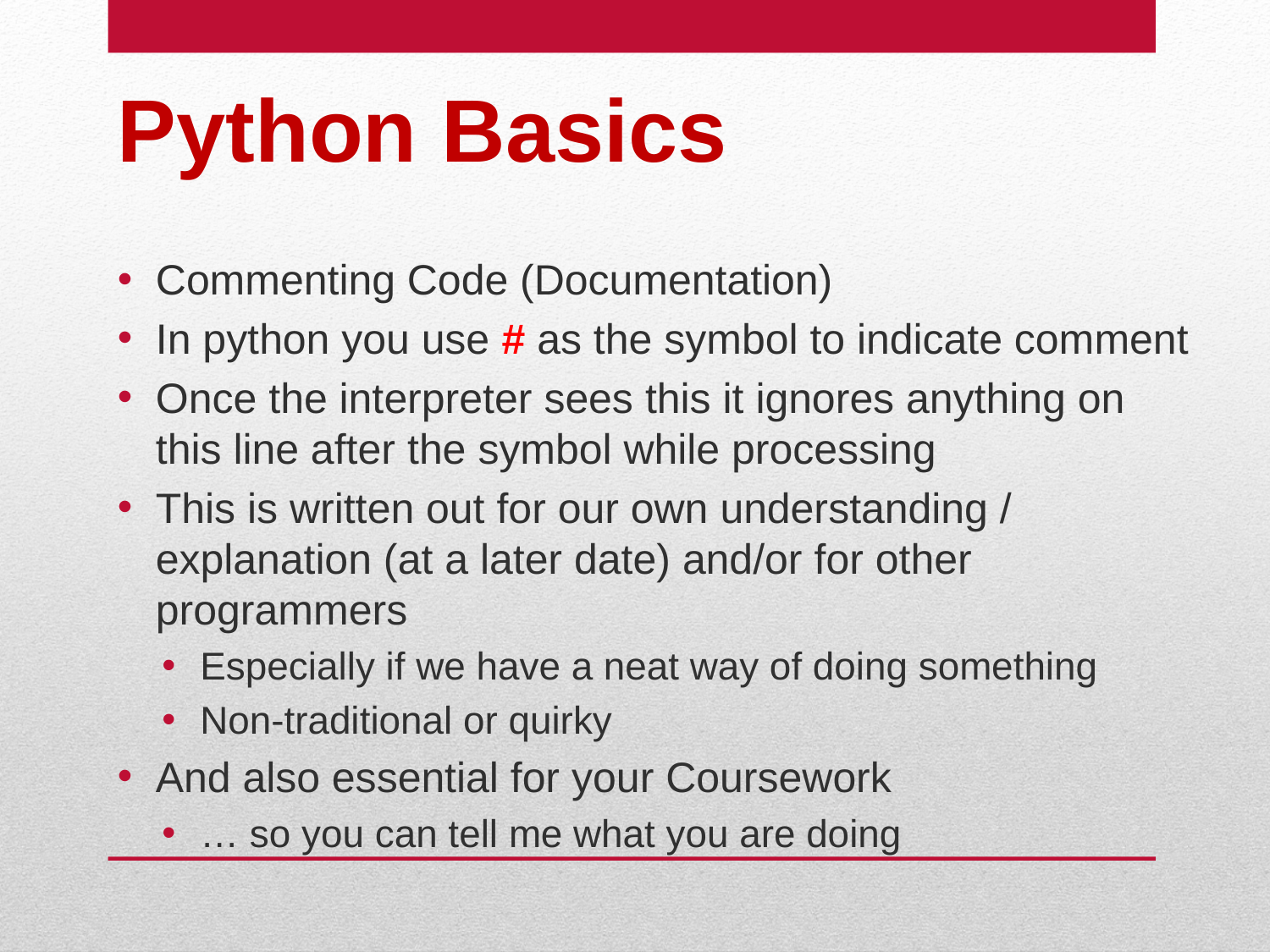

Python Basics
Commenting Code (Documentation)
In python you use # as the symbol to indicate comment
Once the interpreter sees this it ignores anything on this line after the symbol while processing
This is written out for our own understanding / explanation (at a later date) and/or for other programmers
Especially if we have a neat way of doing something
Non-traditional or quirky
And also essential for your Coursework
… so you can tell me what you are doing